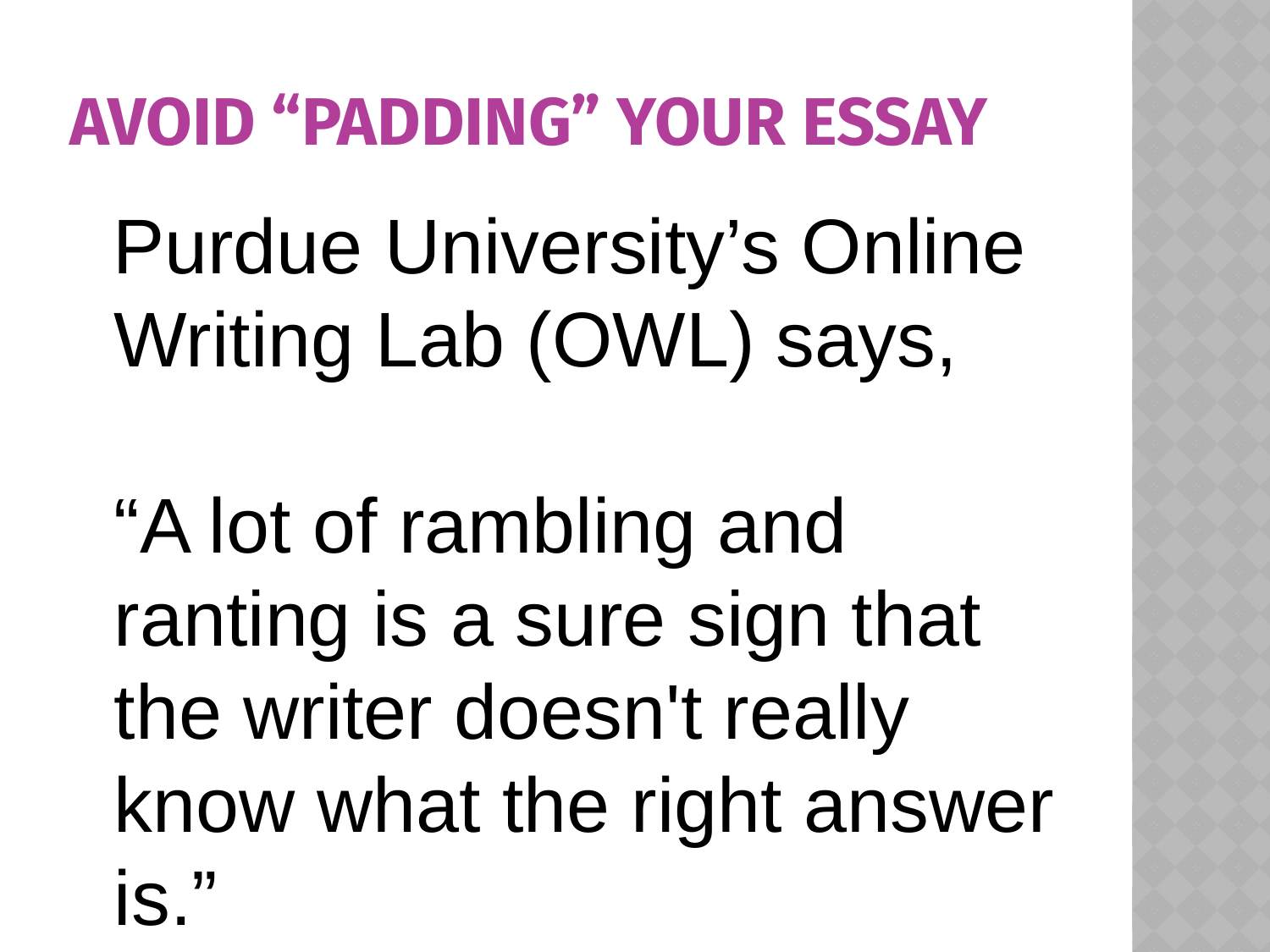

# Avoid “padding” your essay
   Purdue University’s Online Writing Lab (OWL) says,
“A lot of rambling and ranting is a sure sign that the writer doesn't really know what the right answer is.”